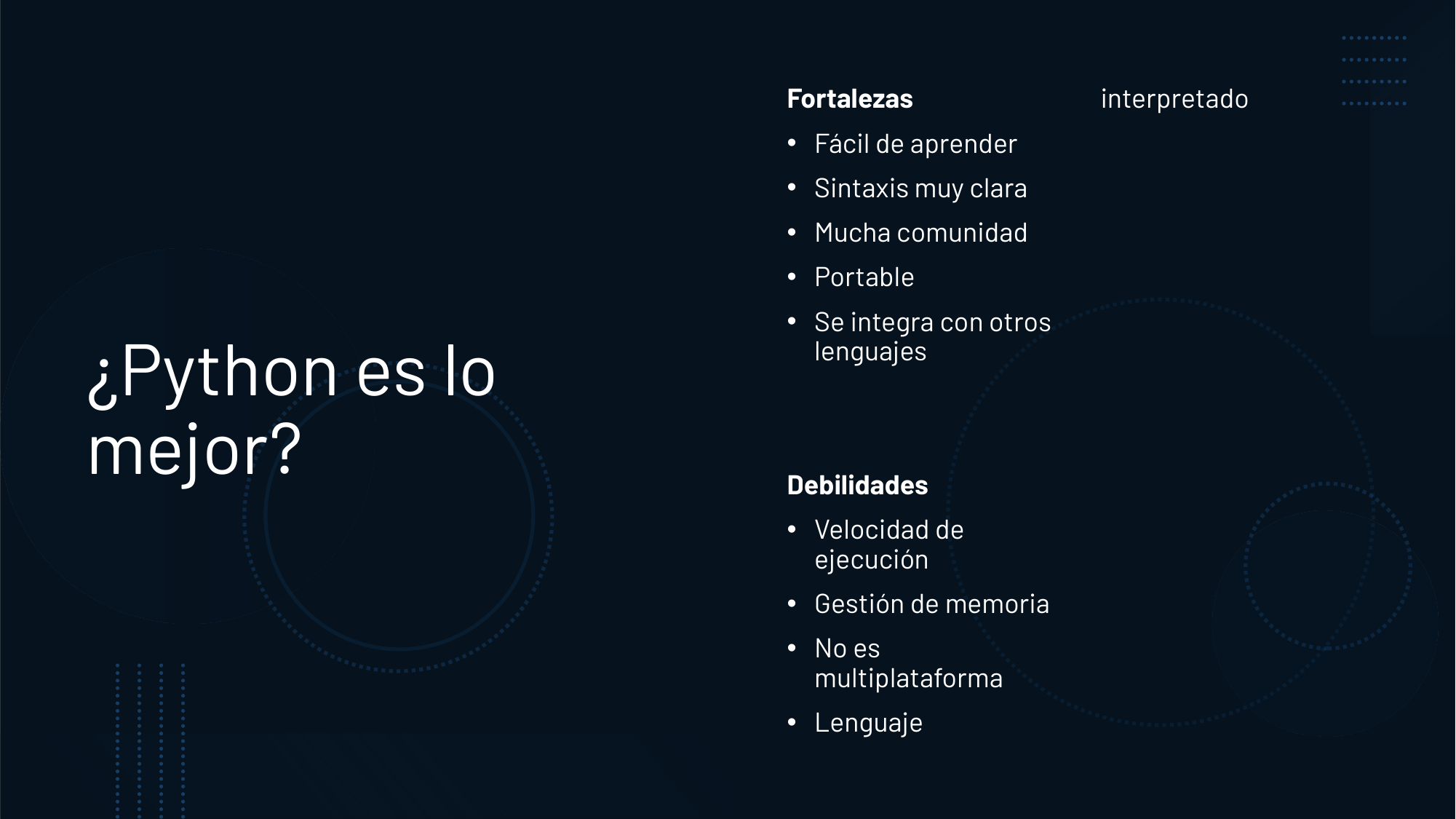

# ¿Python es lo mejor?
Fortalezas
Fácil de aprender
Sintaxis muy clara
Mucha comunidad
Portable
Se integra con otros lenguajes

Debilidades
Velocidad de ejecución
Gestión de memoria
No es multiplataforma
Lenguaje interpretado